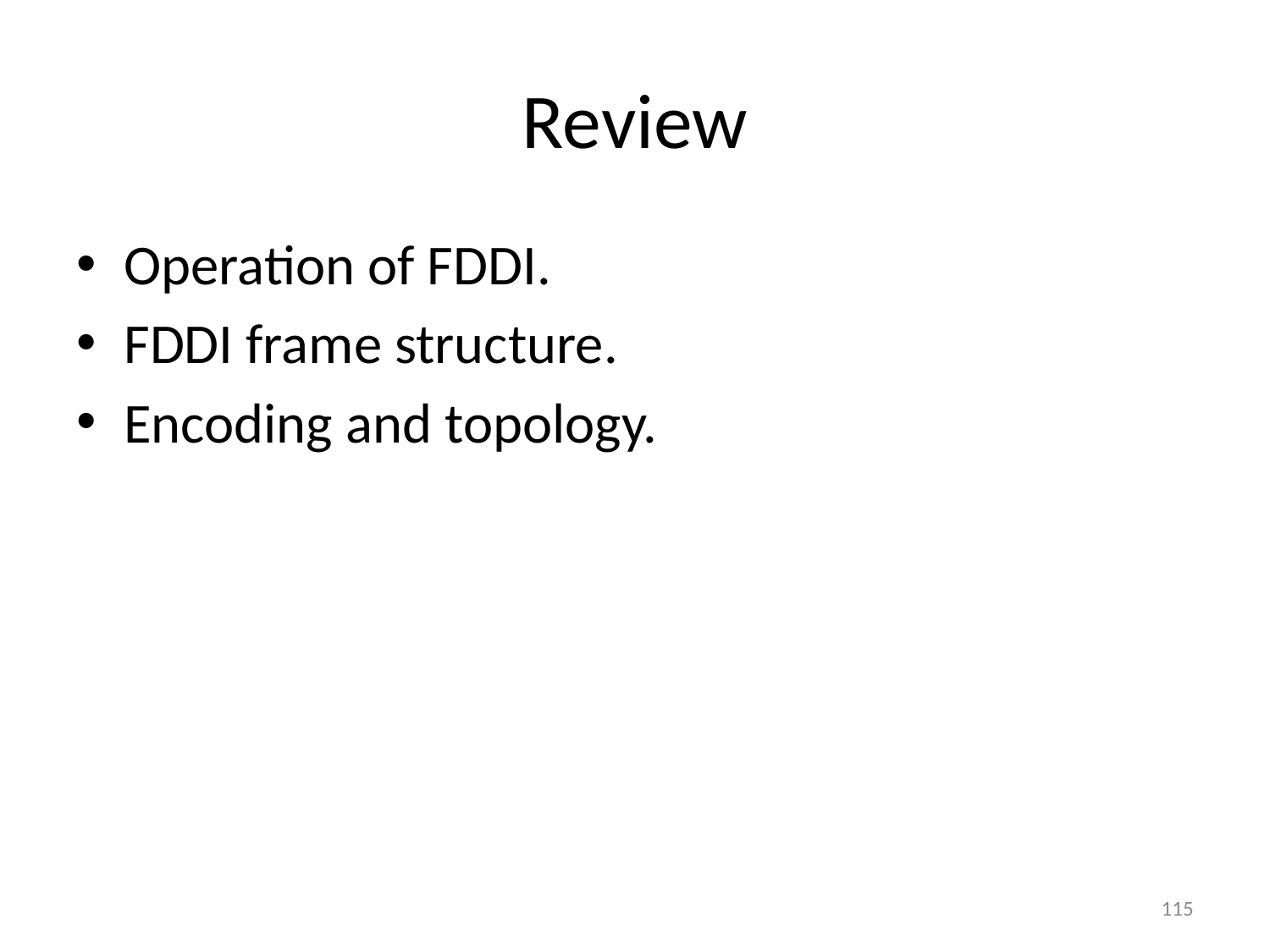

# Review
Operation of FDDI.
FDDI frame structure.
Encoding and topology.
115